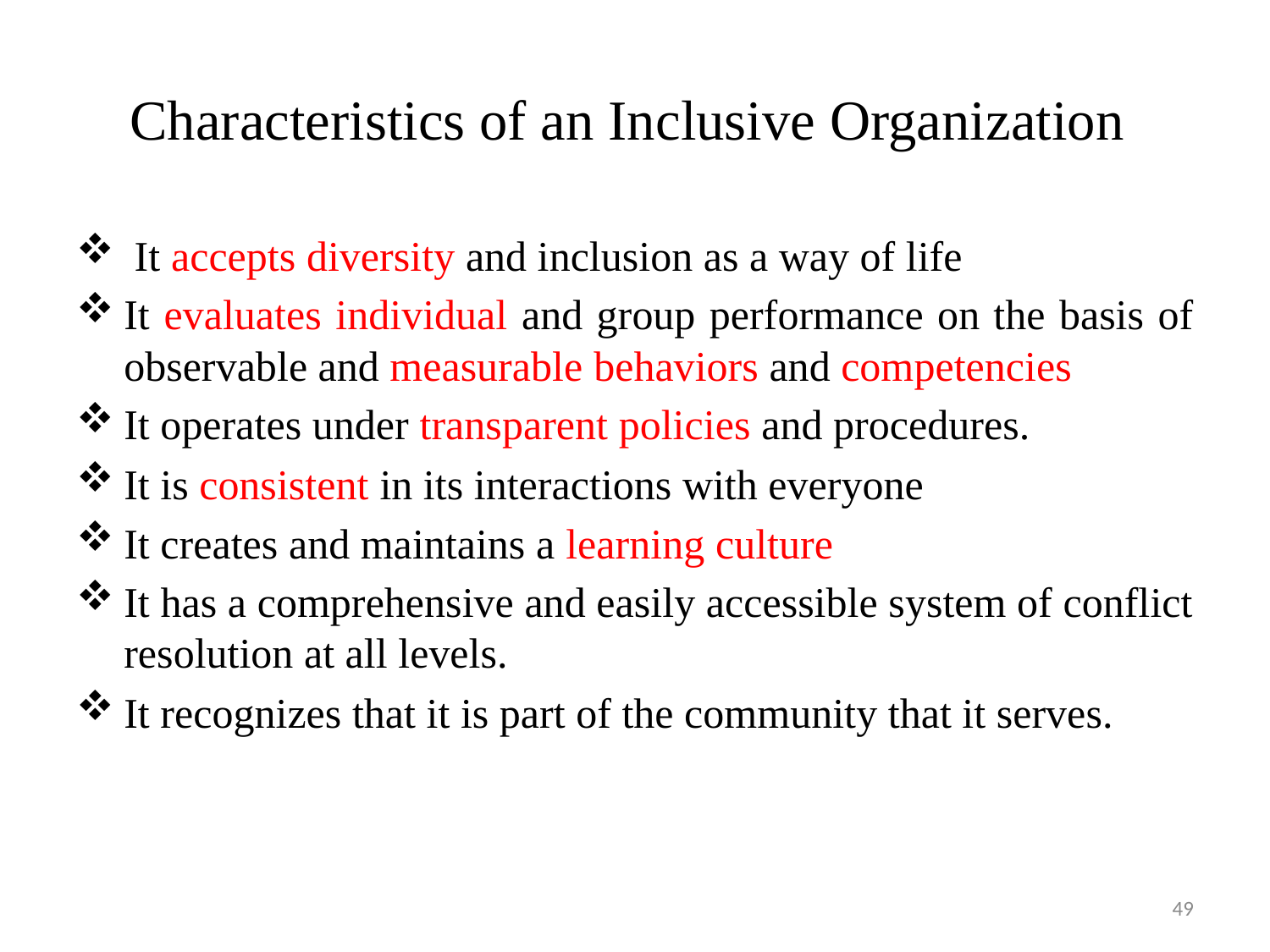

# Characteristics of an Inclusive Organization
 It accepts diversity and inclusion as a way of life
It evaluates individual and group performance on the basis of observable and measurable behaviors and competencies
It operates under transparent policies and procedures.
It is consistent in its interactions with everyone
It creates and maintains a learning culture
It has a comprehensive and easily accessible system of conflict resolution at all levels.
It recognizes that it is part of the community that it serves.
49